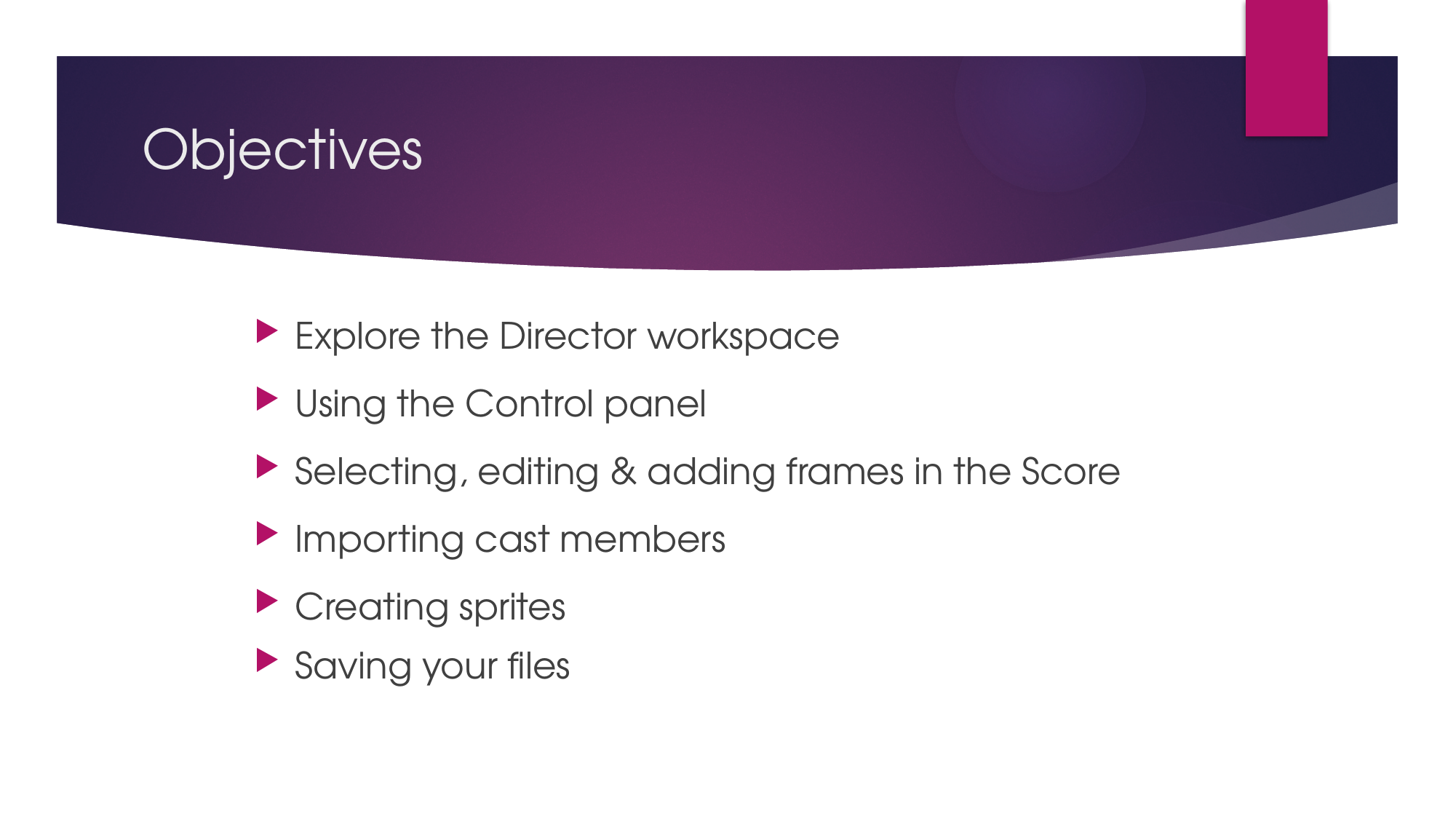

# Objectives
Explore the Director workspace
Using the Control panel
Selecting, editing & adding frames in the Score
Importing cast members
Creating sprites
Saving your files